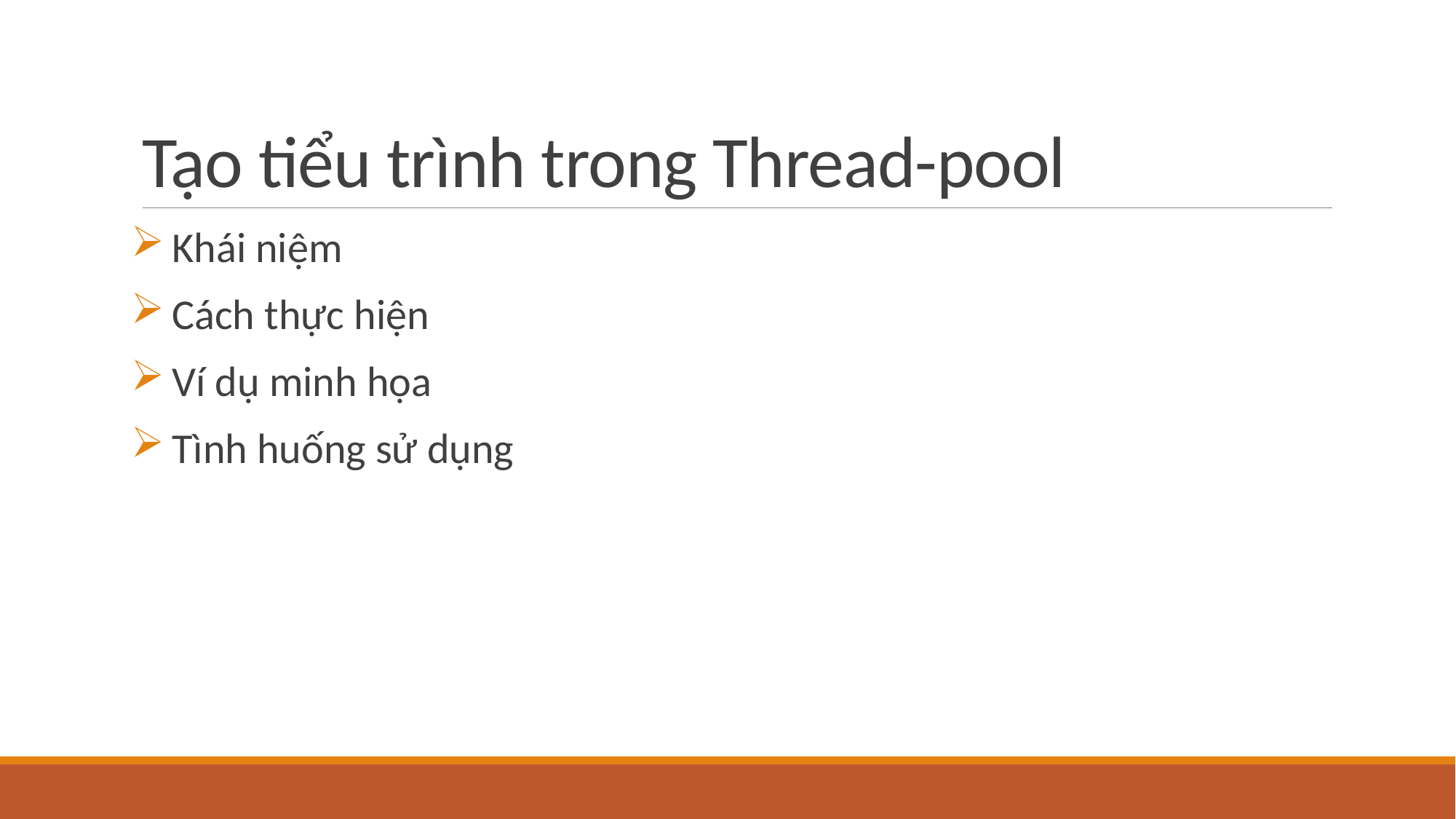

# Tạo tiểu trình trong Thread-pool
Khái niệm
Cách thực hiện
Ví dụ minh họa
Tình huống sử dụng